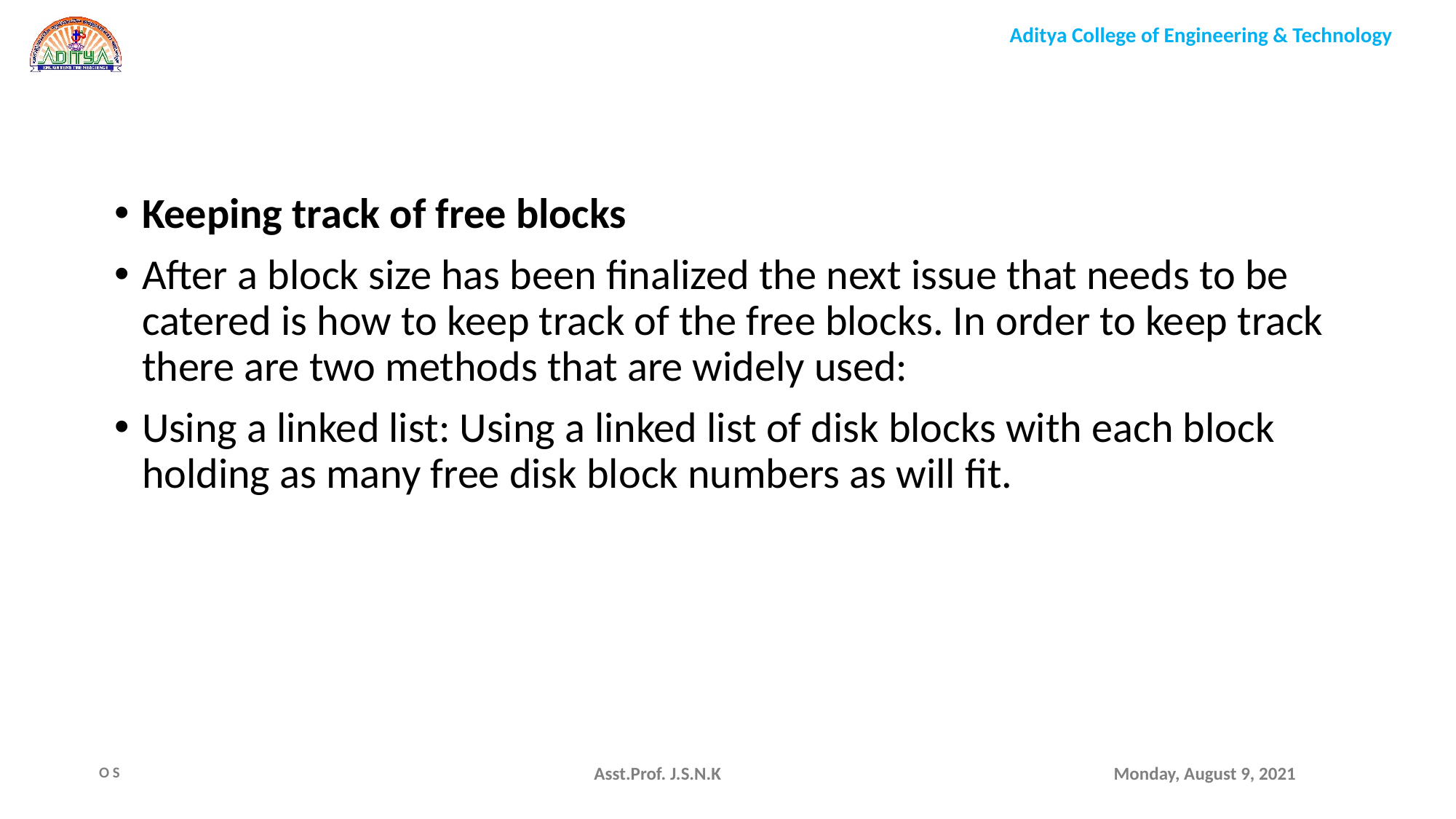

Keeping track of free blocks
After a block size has been finalized the next issue that needs to be catered is how to keep track of the free blocks. In order to keep track there are two methods that are widely used:
Using a linked list: Using a linked list of disk blocks with each block holding as many free disk block numbers as will fit.
Asst.Prof. J.S.N.K
Monday, August 9, 2021